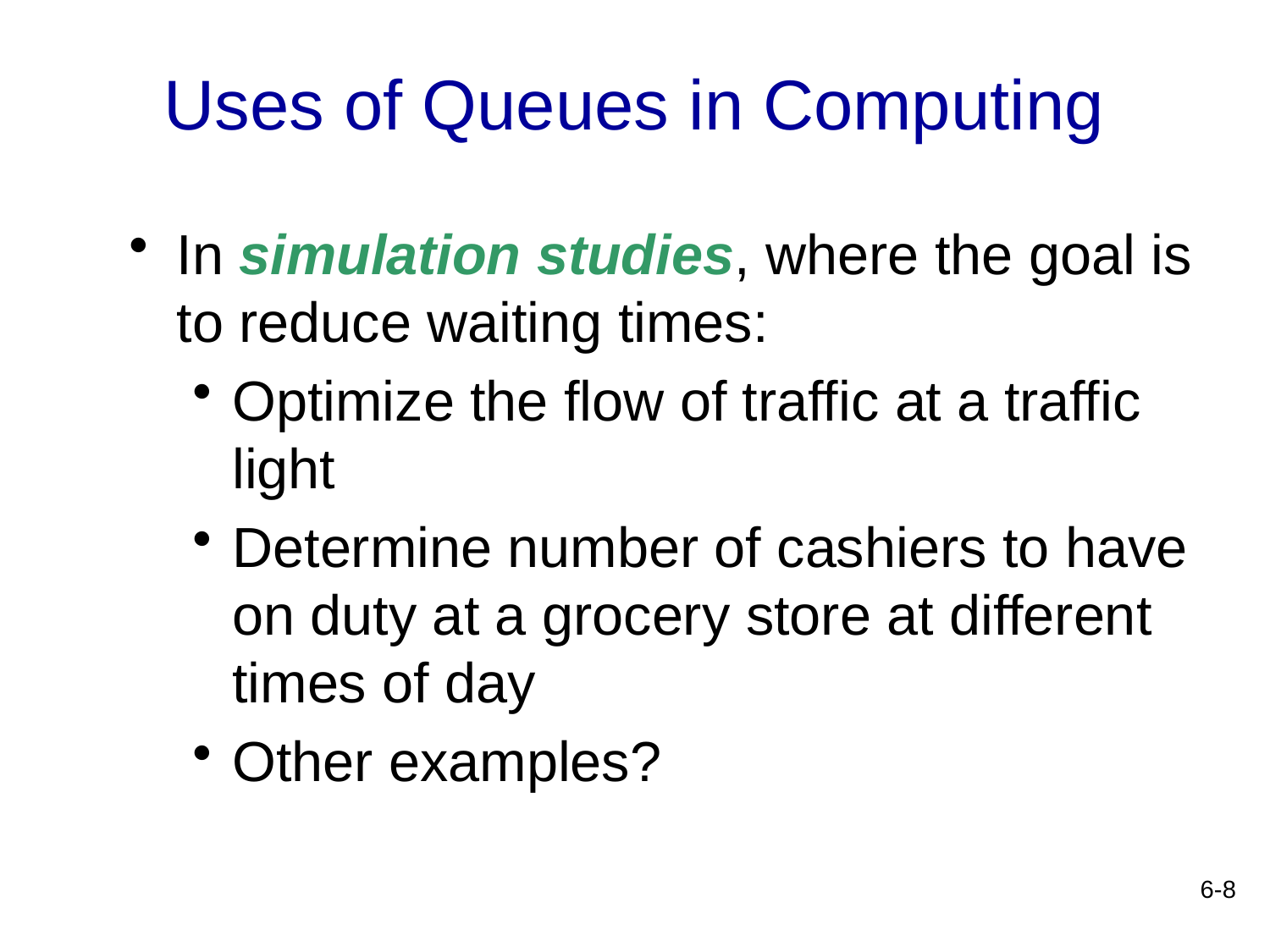

Uses of Queues in Computing
In simulation studies, where the goal is to reduce waiting times:
Optimize the flow of traffic at a traffic light
Determine number of cashiers to have on duty at a grocery store at different times of day
Other examples?

6-8